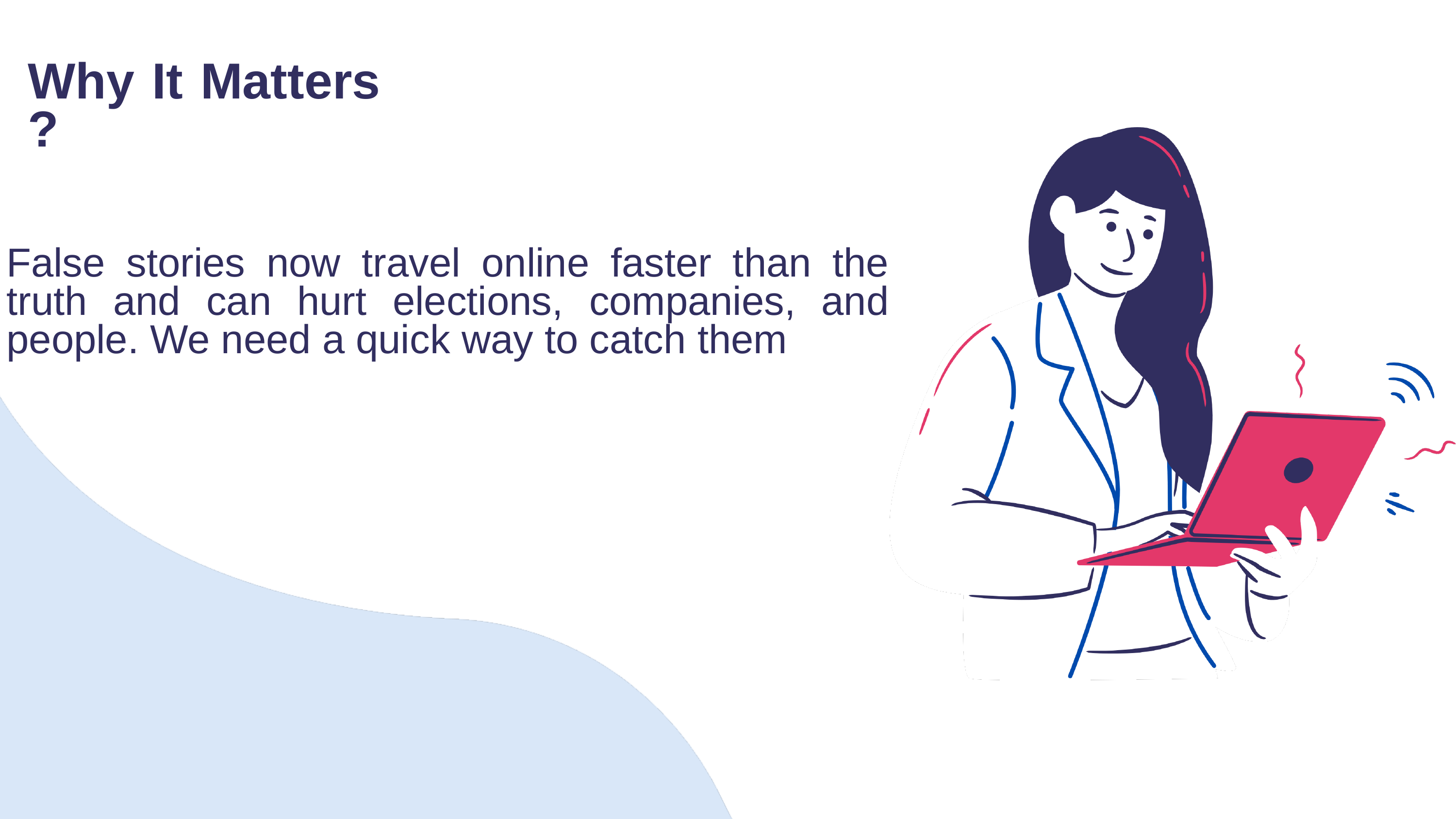

Why It Matters ?

False stories now travel online faster than the truth and can hurt elections, companies, and people. We need a quick way to catch them